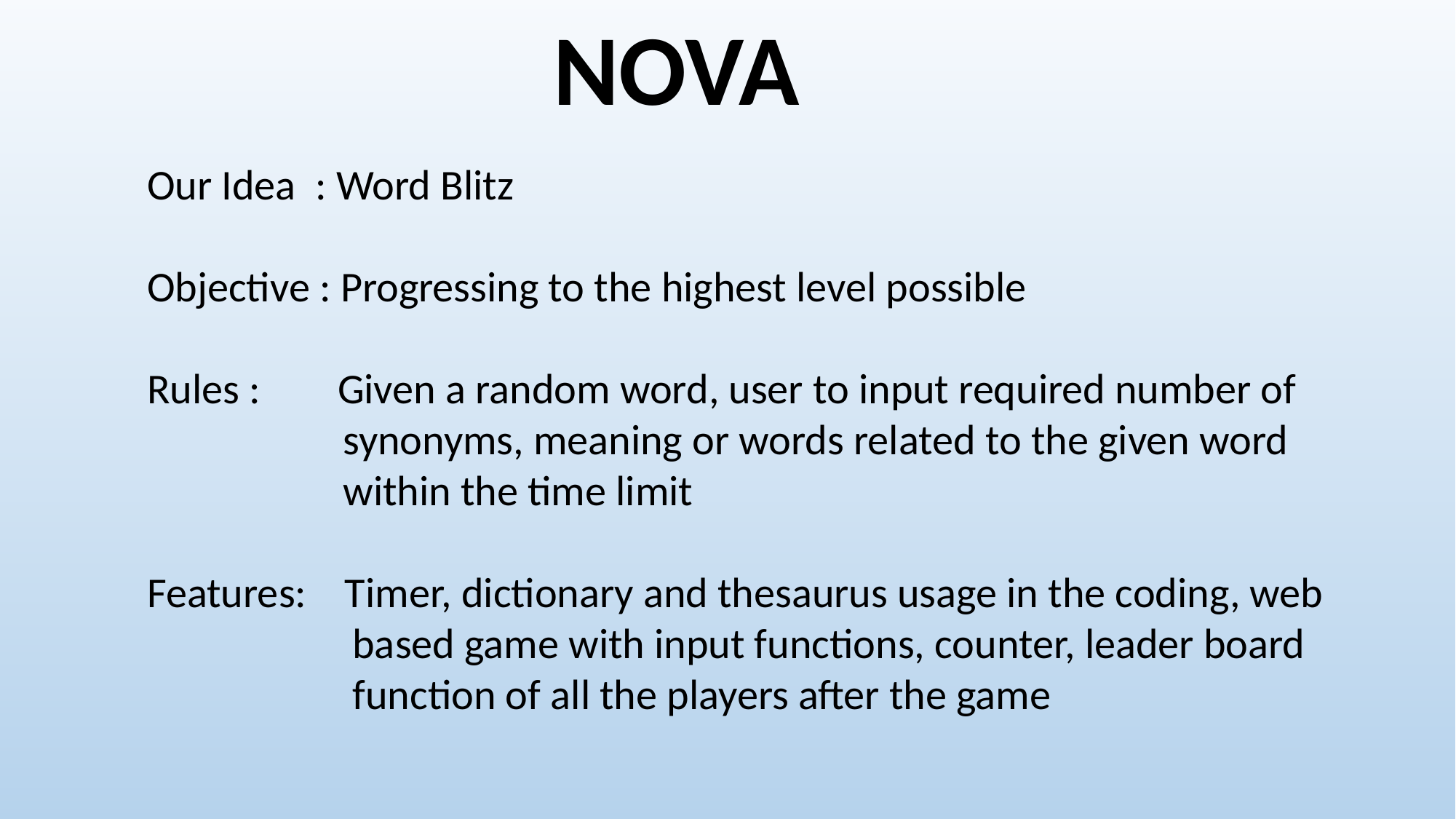

NOVA
Our Idea  : Word Blitz

Objective : Progressing to the highest level possible

Rules :        Given a random word, user to input required number of 		         synonyms, meaning or words related to the given word 		         within the time limit

Features:    Timer, dictionary and thesaurus usage in the coding, web 	  	          based game with input functions, counter, leader board 	    	          function of all the players after the game